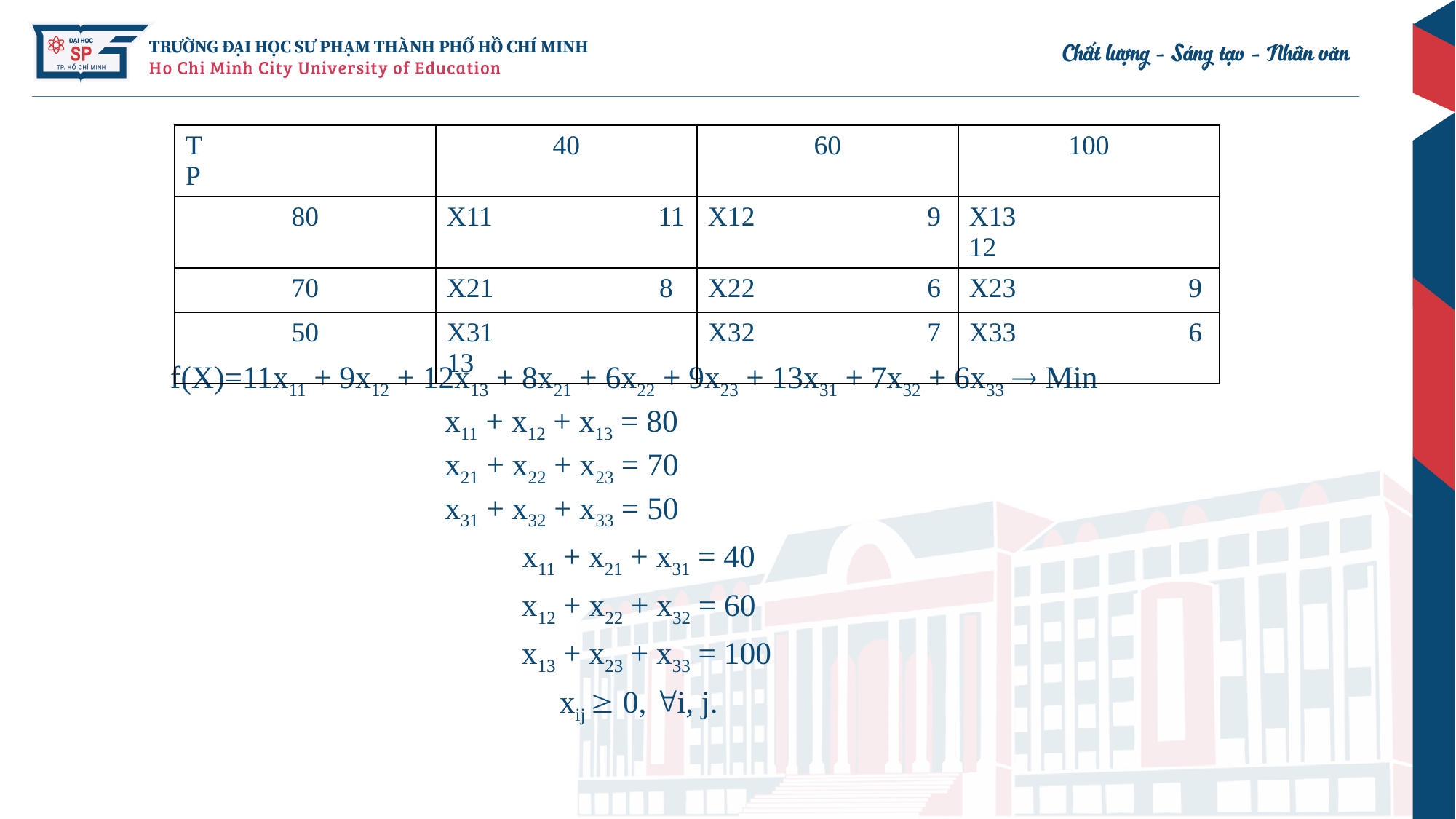

| T P | 40 | 60 | 100 |
| --- | --- | --- | --- |
| 80 | X11 11 | X12 9 | X13 12 |
| 70 | X21 8 | X22 6 | X23 9 |
| 50 | X31 13 | X32 7 | X33 6 |
f(X)=11x11 + 9x12 + 12x13 + 8x21 + 6x22 + 9x23 + 13x31 + 7x32 + 6x33 → Min
x11 + x12 + x13 = 80
x21 + x22 + x23 = 70
x31 + x32 + x33 = 50
x11 + x21 + x31 = 40
x12 + x22 + x32 = 60
  x13 + x23 + x33 = 100
xij ≥ 0, ∀i, j.